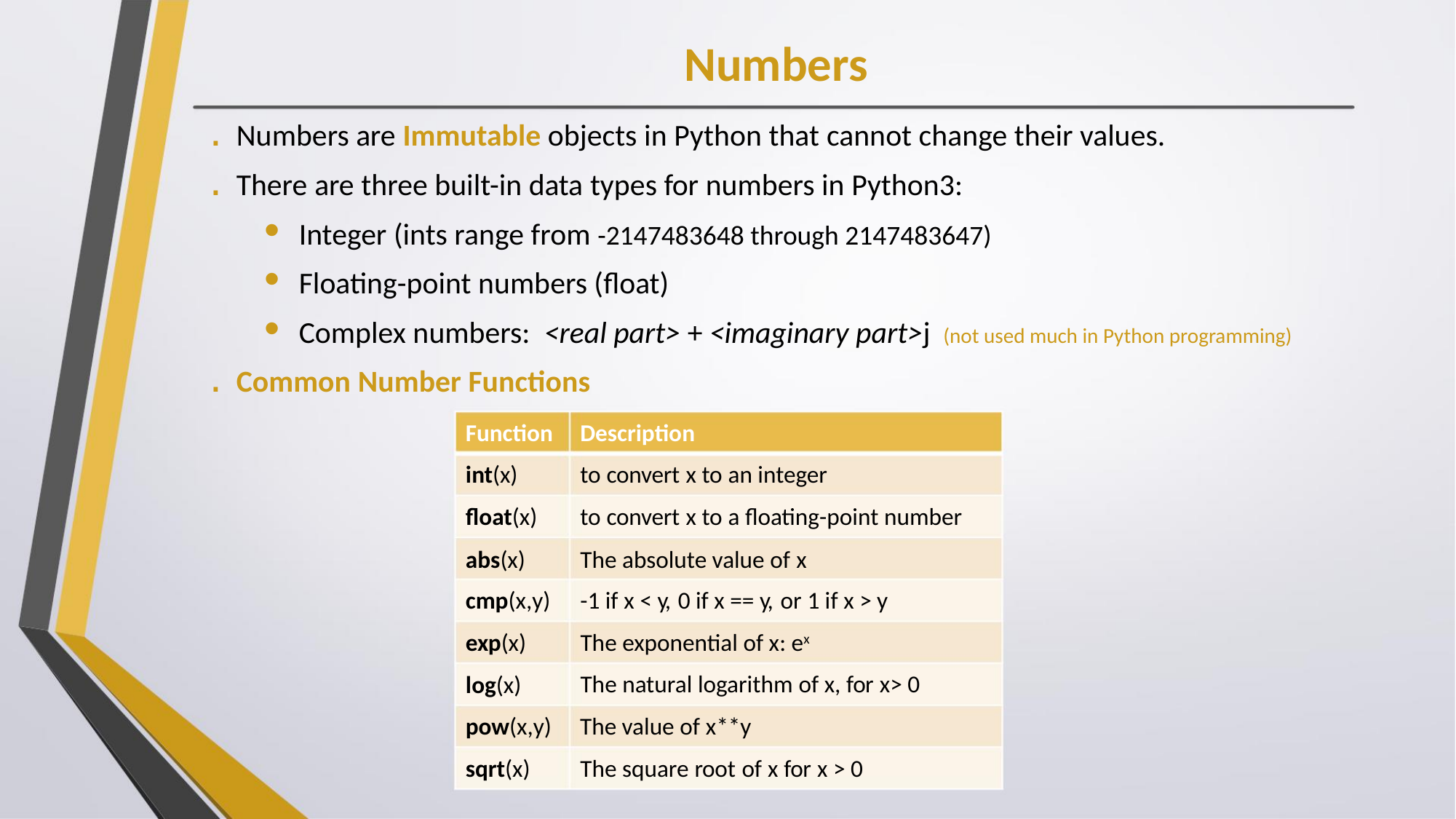

Numbers
. Numbers are Immutable objects in Python that cannot change their values.
. There are three built-in data types for numbers in Python3:
• Integer (ints range from -2147483648 through 2147483647)
• Floating-point numbers (float)
• Complex numbers: <real part> + <imaginary part>j (not used much in Python programming)
. Common Number Functions
Function Description
int(x)
to convert x to an integer
float(x)
abs(x)
to convert x to a floating-point number
The absolute value of x
cmp(x,y) -1 if x < y, 0 if x == y, or 1 if x > y
exp(x)
log(x)
The exponential of x: ex
The natural logarithm of x, for x> 0
pow(x,y) The value of x**y
sqrt(x) The square root of x for x > 0